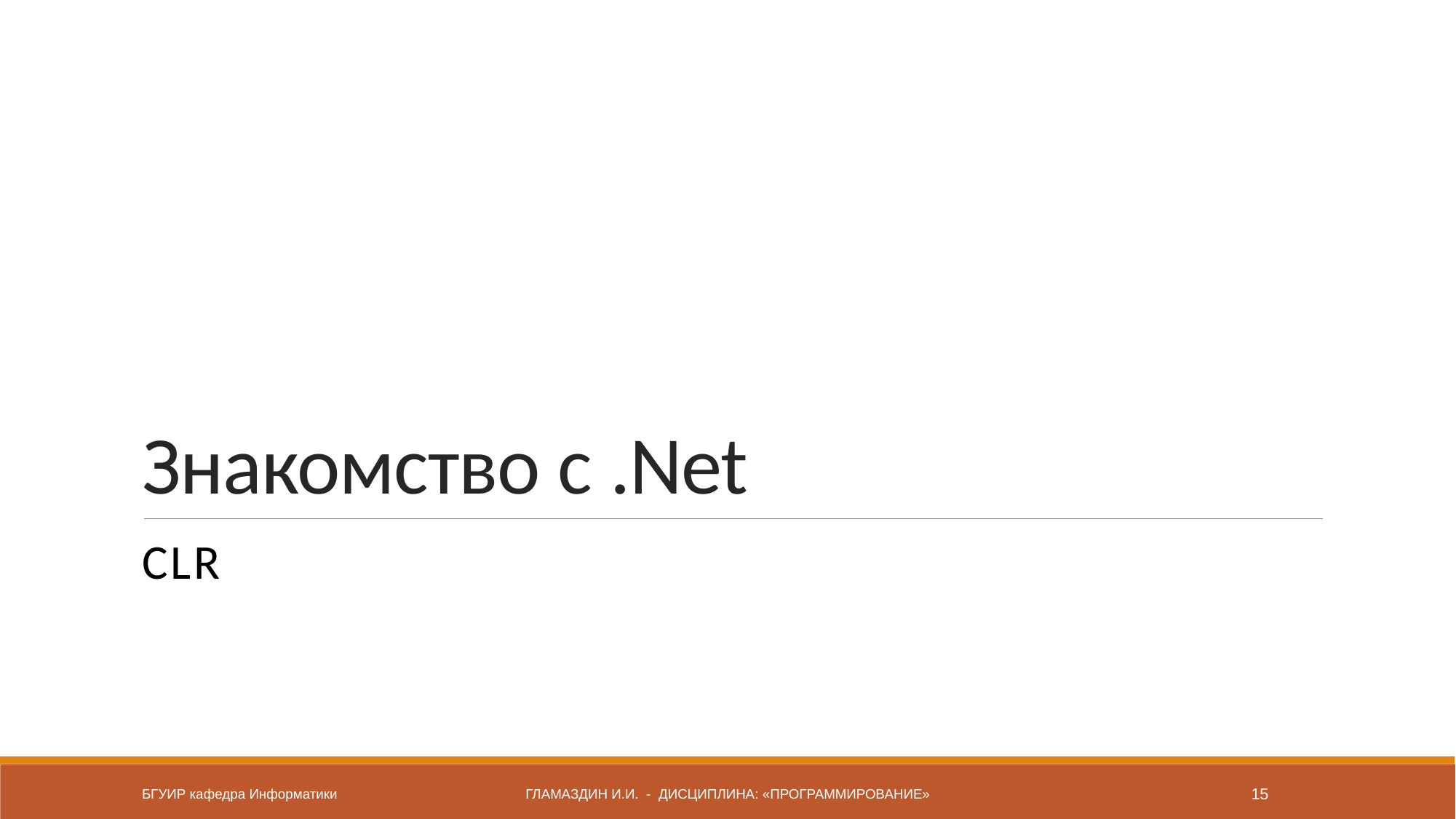

# Знакомство с .Net
CLR
БГУИР кафедра Информатики
Гламаздин и.и.  -  дисциплина: «Программирование»
15